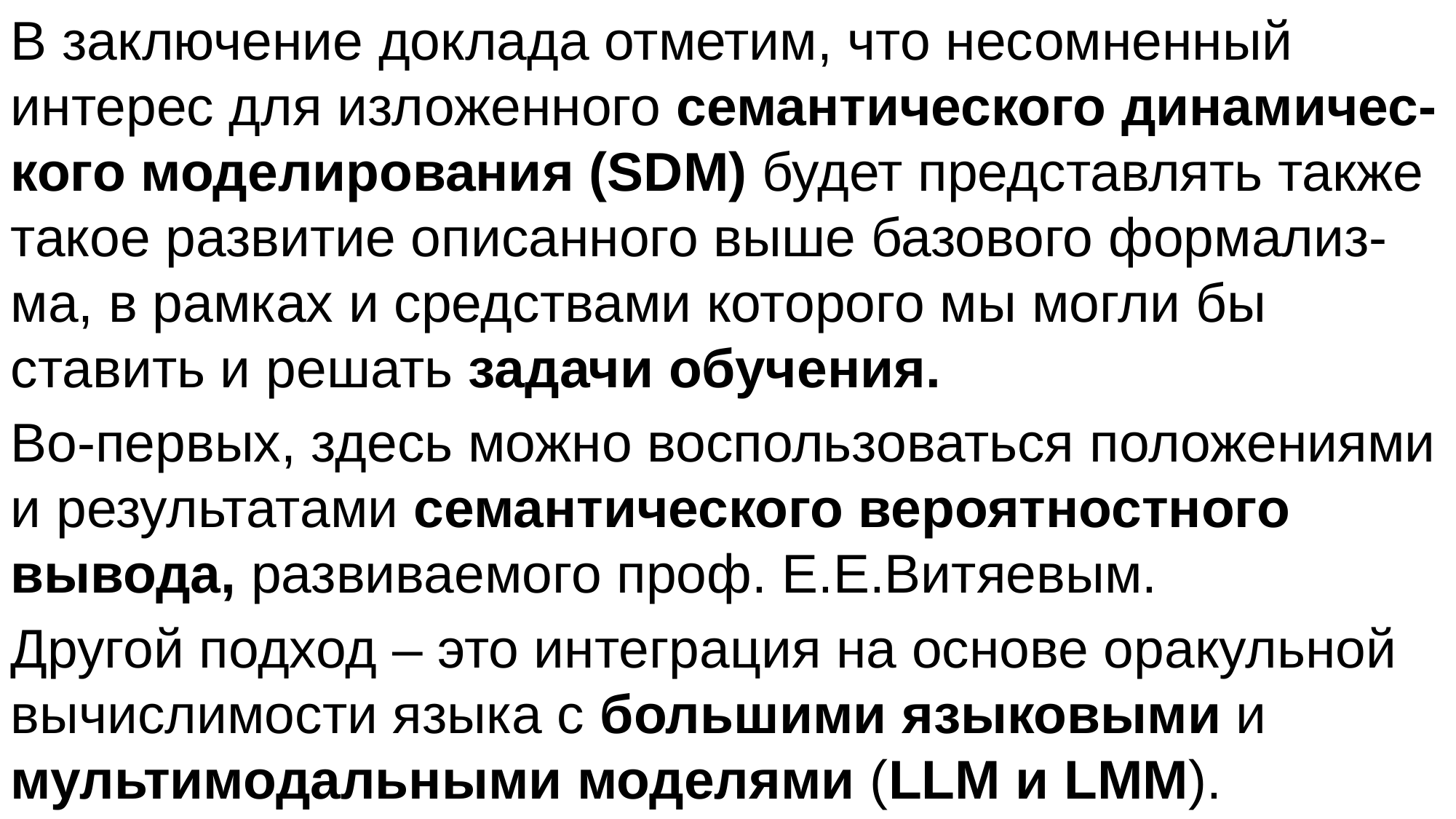

В заключение доклада отметим, что несомненный интерес для изложенного семантического динамичес-кого моделирования (SDM) будет представлять также такое развитие описанного выше базового формализ-ма, в рамках и средствами которого мы могли бы ставить и решать задачи обучения.
Во-первых, здесь можно воспользоваться положениями и результатами семантического вероятностного вывода, развиваемого проф. Е.Е.Витяевым.
Другой подход – это интеграция на основе оракульной вычислимости языка с большими языковыми и мультимодальными моделями (LLM и LMM).